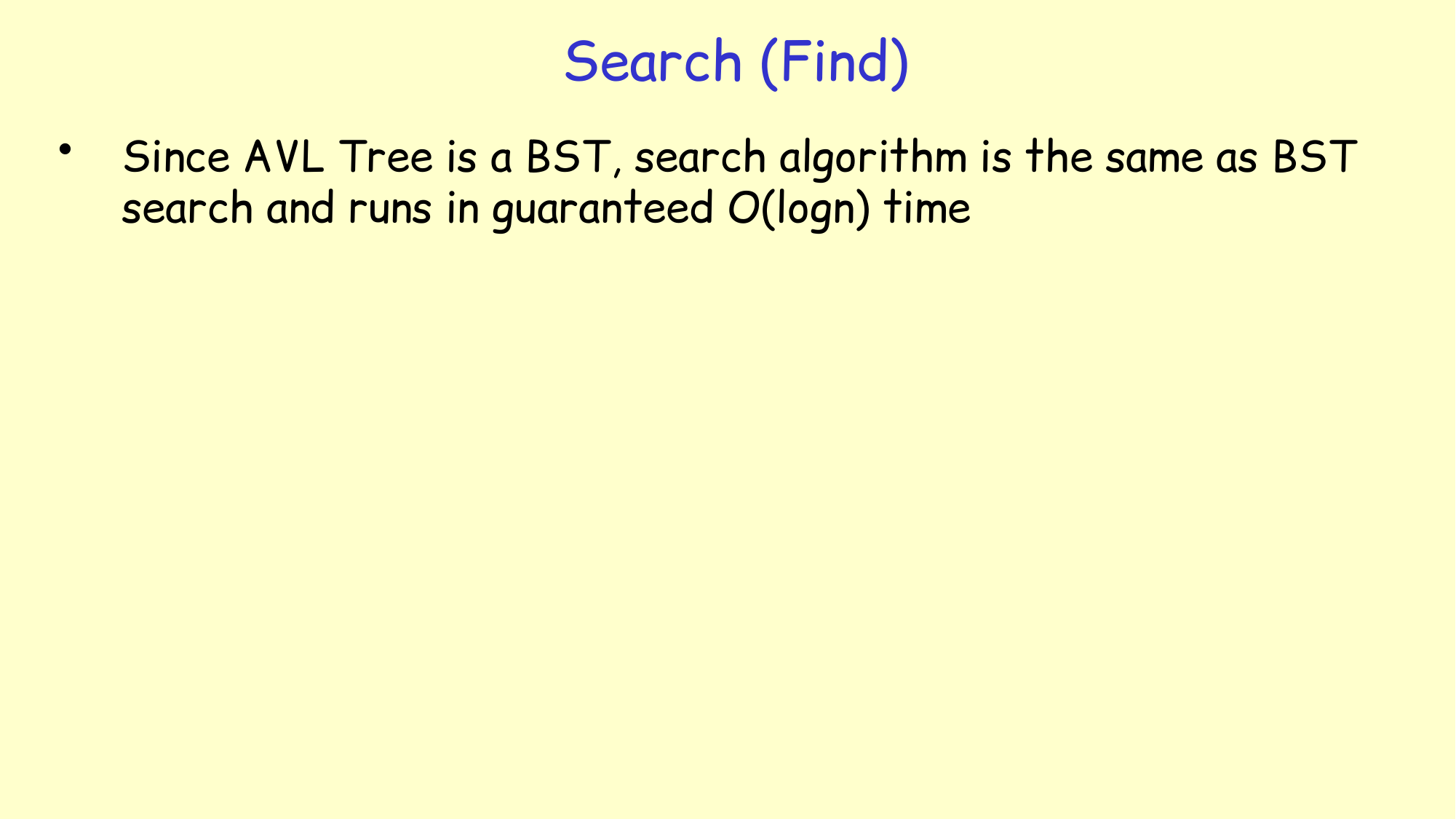

# Search (Find)
Since AVL Tree is a BST, search algorithm is the same as BST search and runs in guaranteed O(logn) time